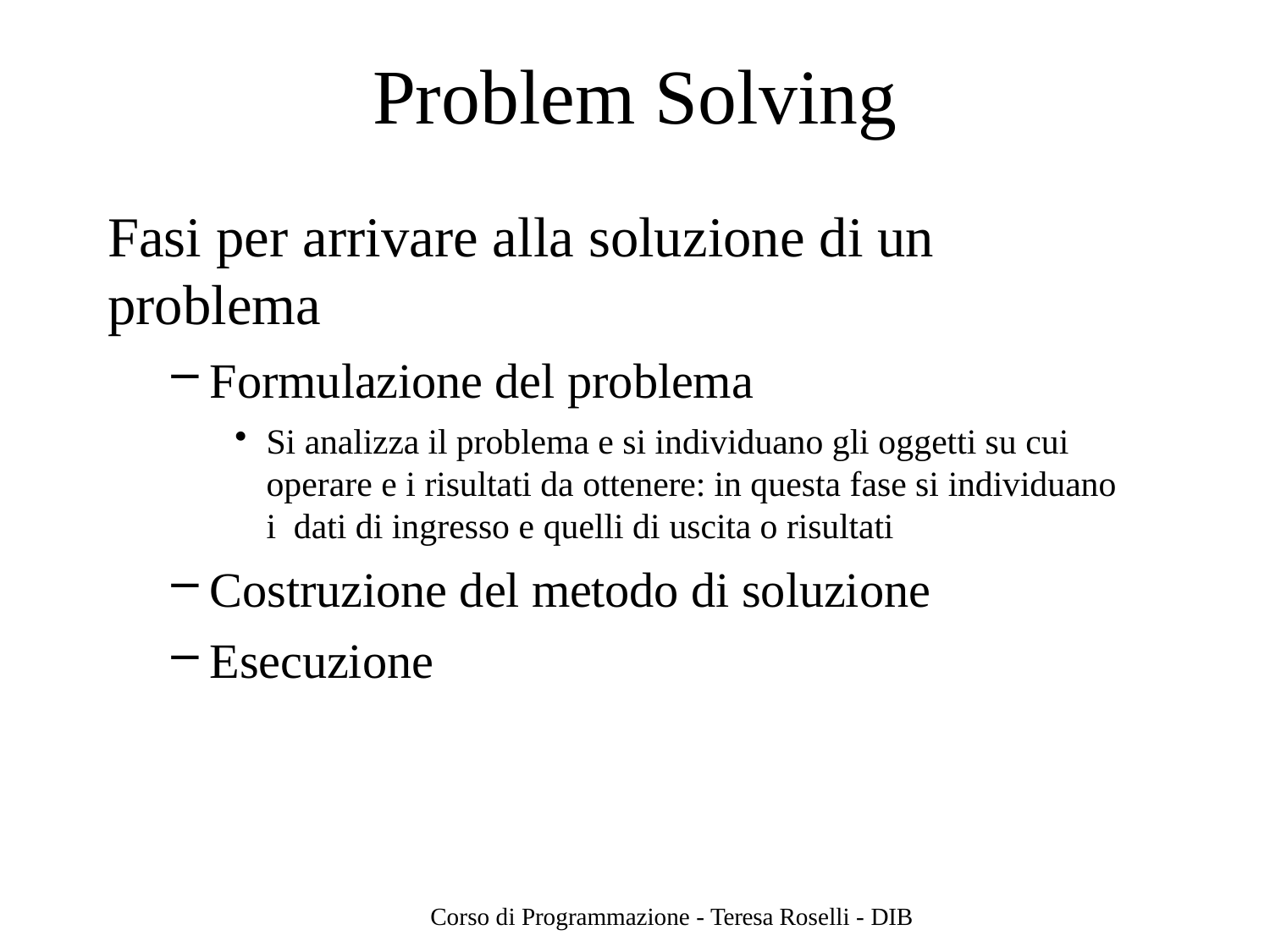

# Problem Solving
Fasi per arrivare alla soluzione di un problema
Formulazione del problema
Si analizza il problema e si individuano gli oggetti su cui  operare e i risultati da ottenere: in questa fase si individuano i  dati di ingresso e quelli di uscita o risultati
Costruzione del metodo di soluzione
Esecuzione
Corso di Programmazione - Teresa Roselli - DIB